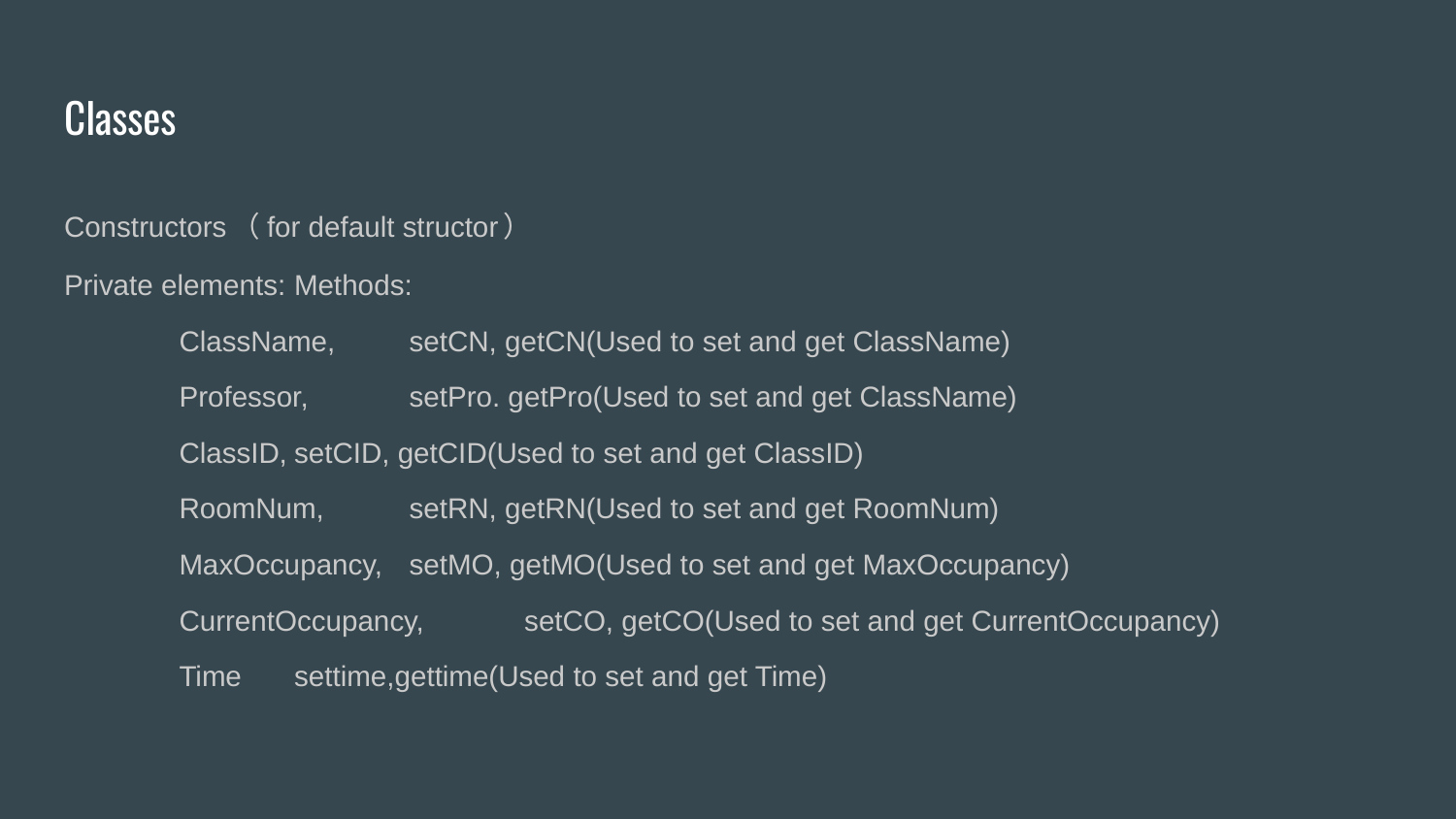

# Classes
Constructors（for default structor）
Private elements:					Methods:
	ClassName,					setCN, getCN(Used to set and get ClassName)
	Professor,						setPro. getPro(Used to set and get ClassName)
	ClassID,						setCID, getCID(Used to set and get ClassID)
	RoomNum,					setRN, getRN(Used to set and get RoomNum)
	MaxOccupancy,					setMO, getMO(Used to set and get MaxOccupancy)
	CurrentOccupancy,				setCO, getCO(Used to set and get CurrentOccupancy)
	Time							settime,gettime(Used to set and get Time)